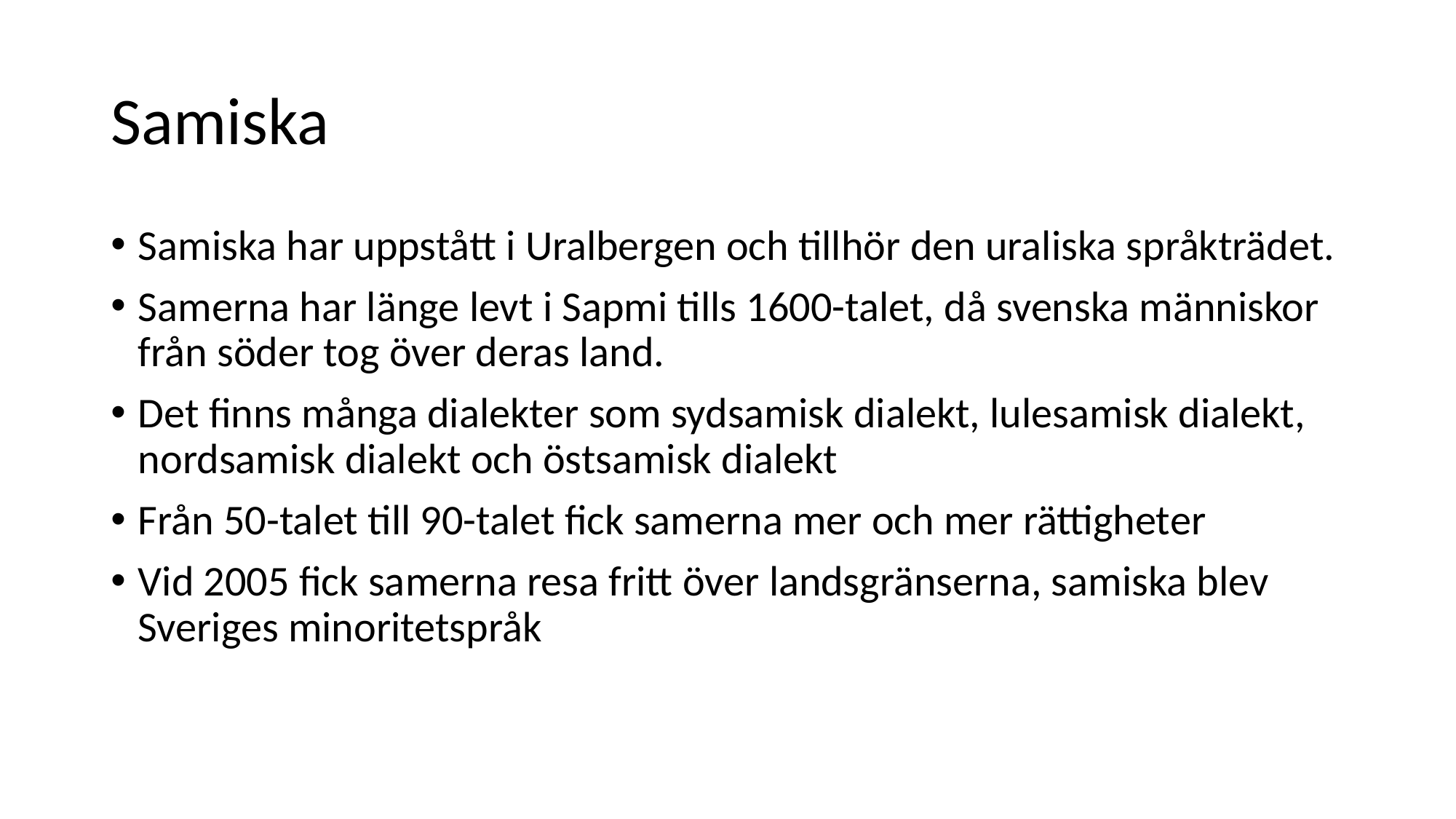

# Samiska
Samiska har uppstått i Uralbergen och tillhör den uraliska språkträdet.
Samerna har länge levt i Sapmi tills 1600-talet, då svenska människor från söder tog över deras land.
Det finns många dialekter som sydsamisk dialekt, lulesamisk dialekt, nordsamisk dialekt och östsamisk dialekt
Från 50-talet till 90-talet fick samerna mer och mer rättigheter
Vid 2005 fick samerna resa fritt över landsgränserna, samiska blev Sveriges minoritetspråk